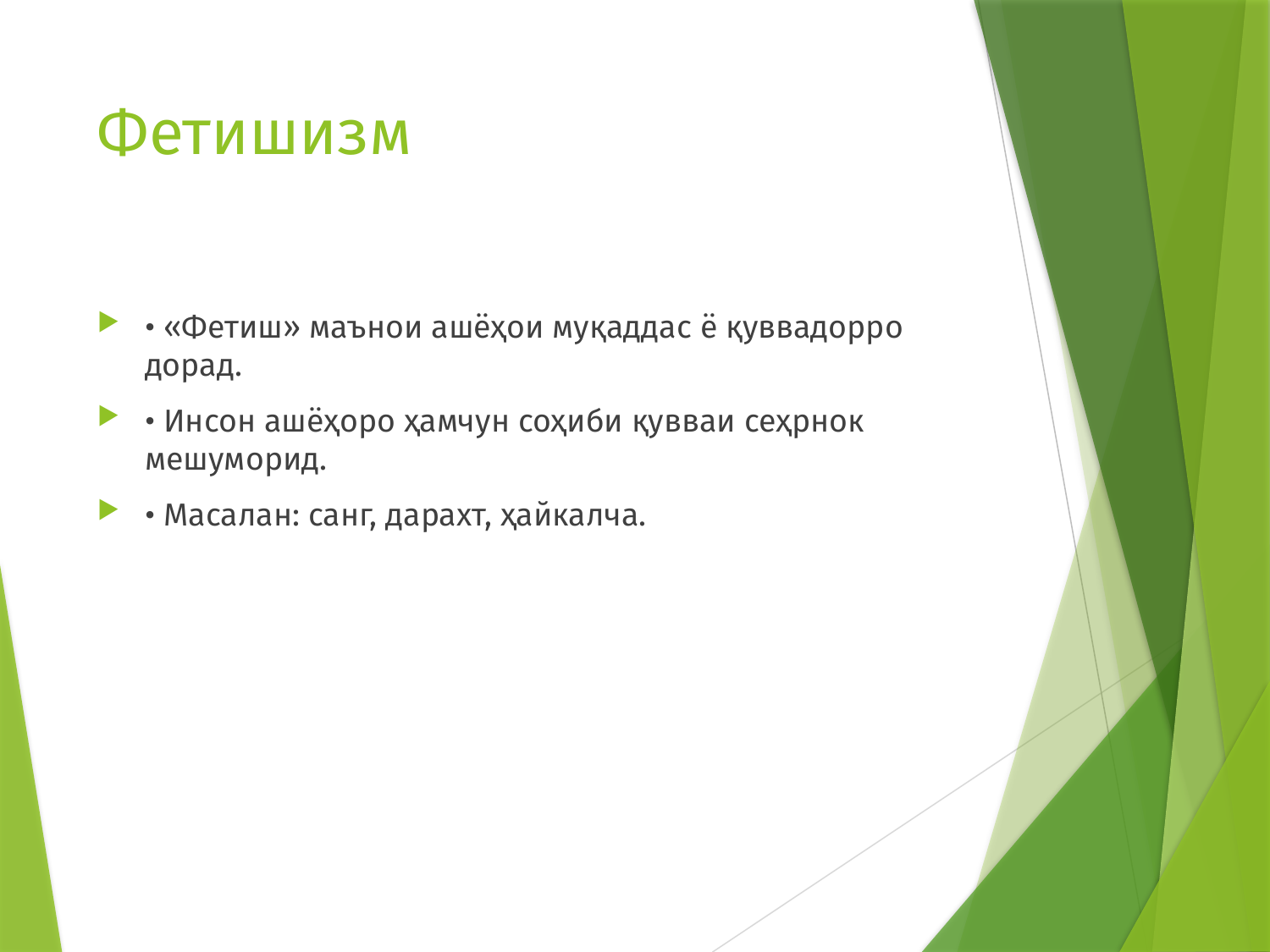

# Фетишизм
• «Фетиш» маънои ашёҳои муқаддас ё қуввадорро дорад.
• Инсон ашёҳоро ҳамчун соҳиби қувваи сеҳрнок мешуморид.
• Масалан: санг, дарахт, ҳайкалча.